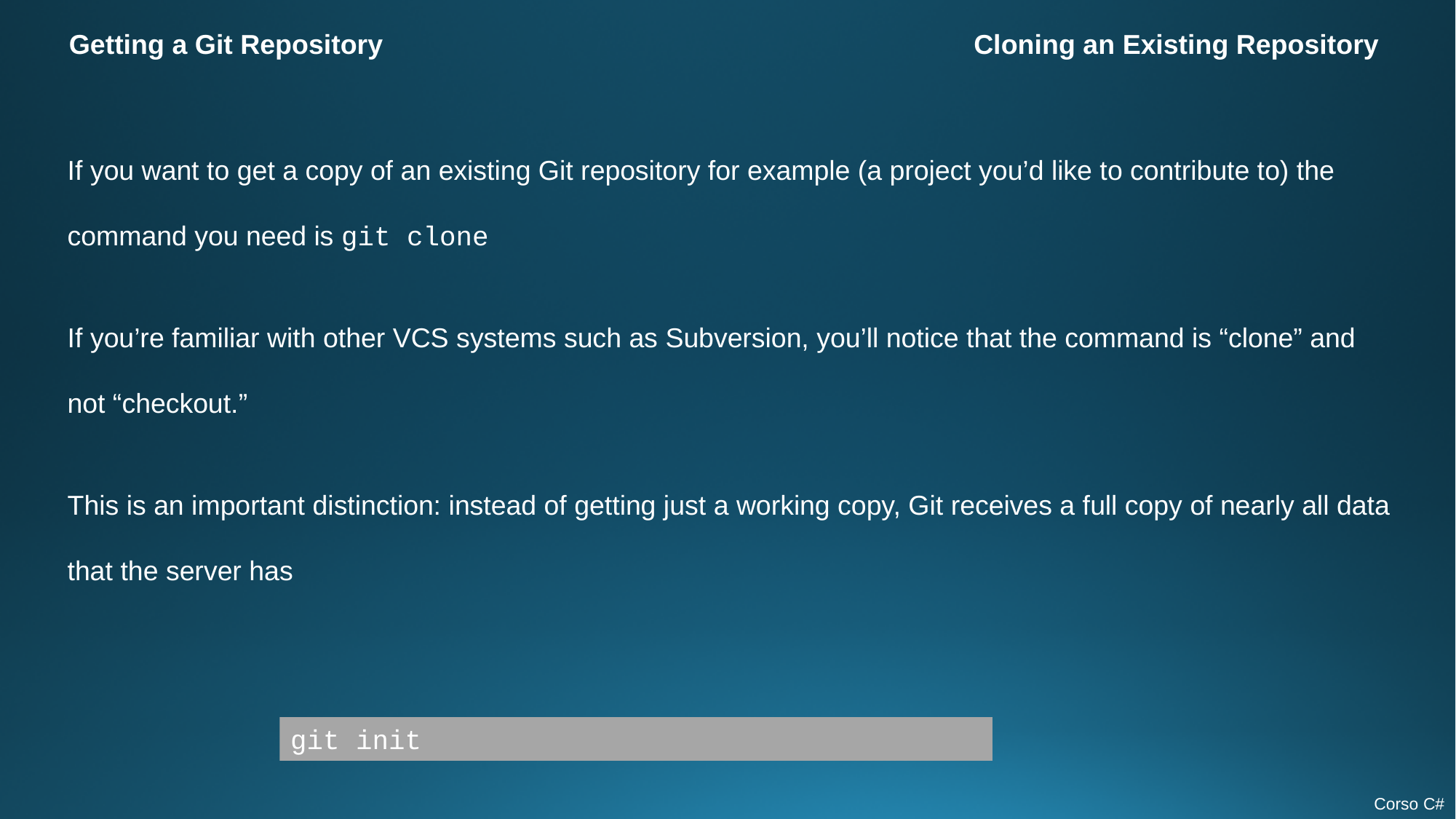

Getting a Git Repository
Cloning an Existing Repository
If you want to get a copy of an existing Git repository for example (a project you’d like to contribute to) the command you need is git clone
If you’re familiar with other VCS systems such as Subversion, you’ll notice that the command is “clone” and not “checkout.”
This is an important distinction: instead of getting just a working copy, Git receives a full copy of nearly all data that the server has
git init
Corso C#